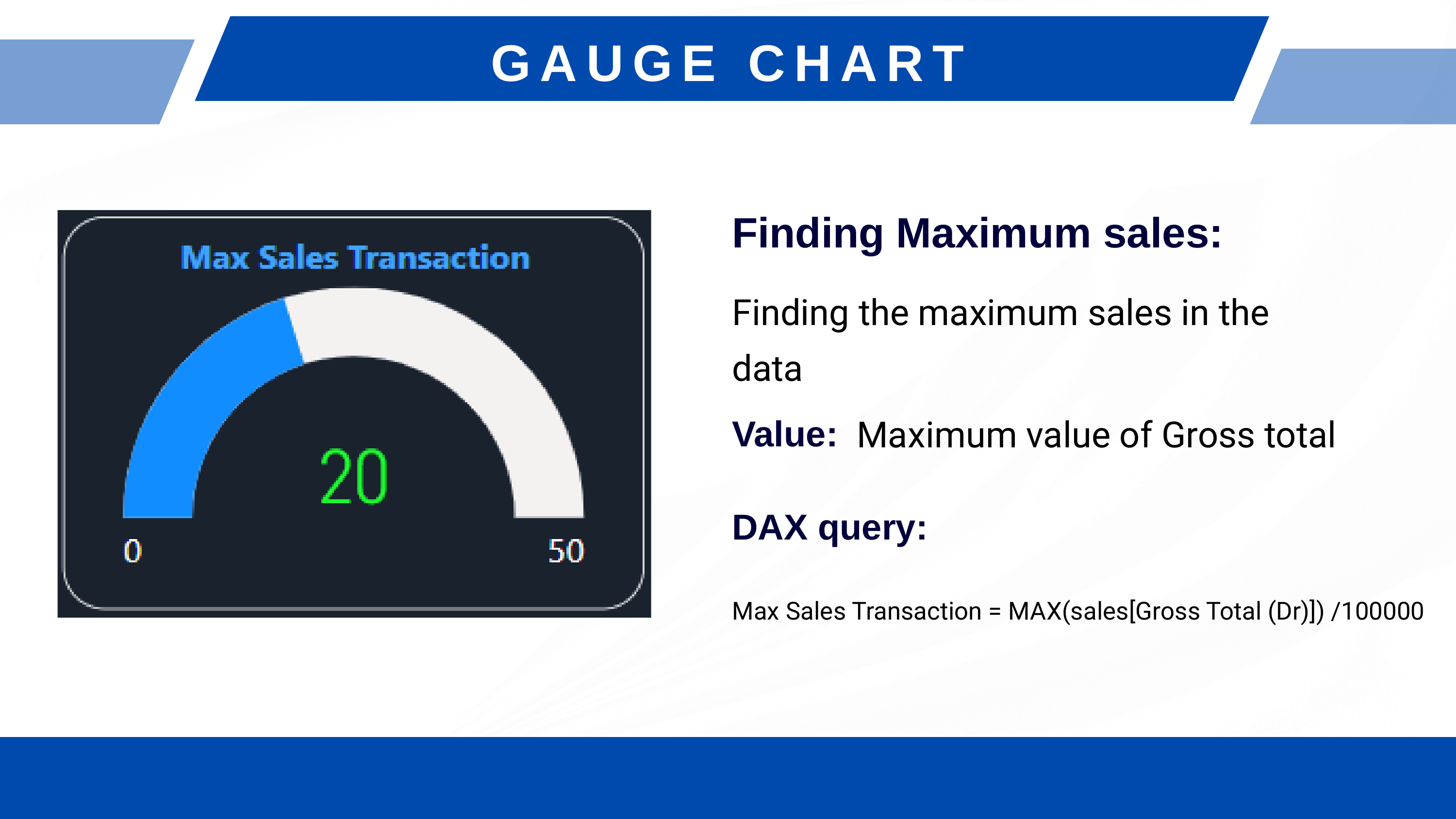

GAUGE CHART

Finding Maximum sales:

Finding the maximum sales in the data
Maximum value of Gross total
Value:
DAX query:
Max Sales Transaction = MAX(sales[Gross Total (Dr)]) /100000